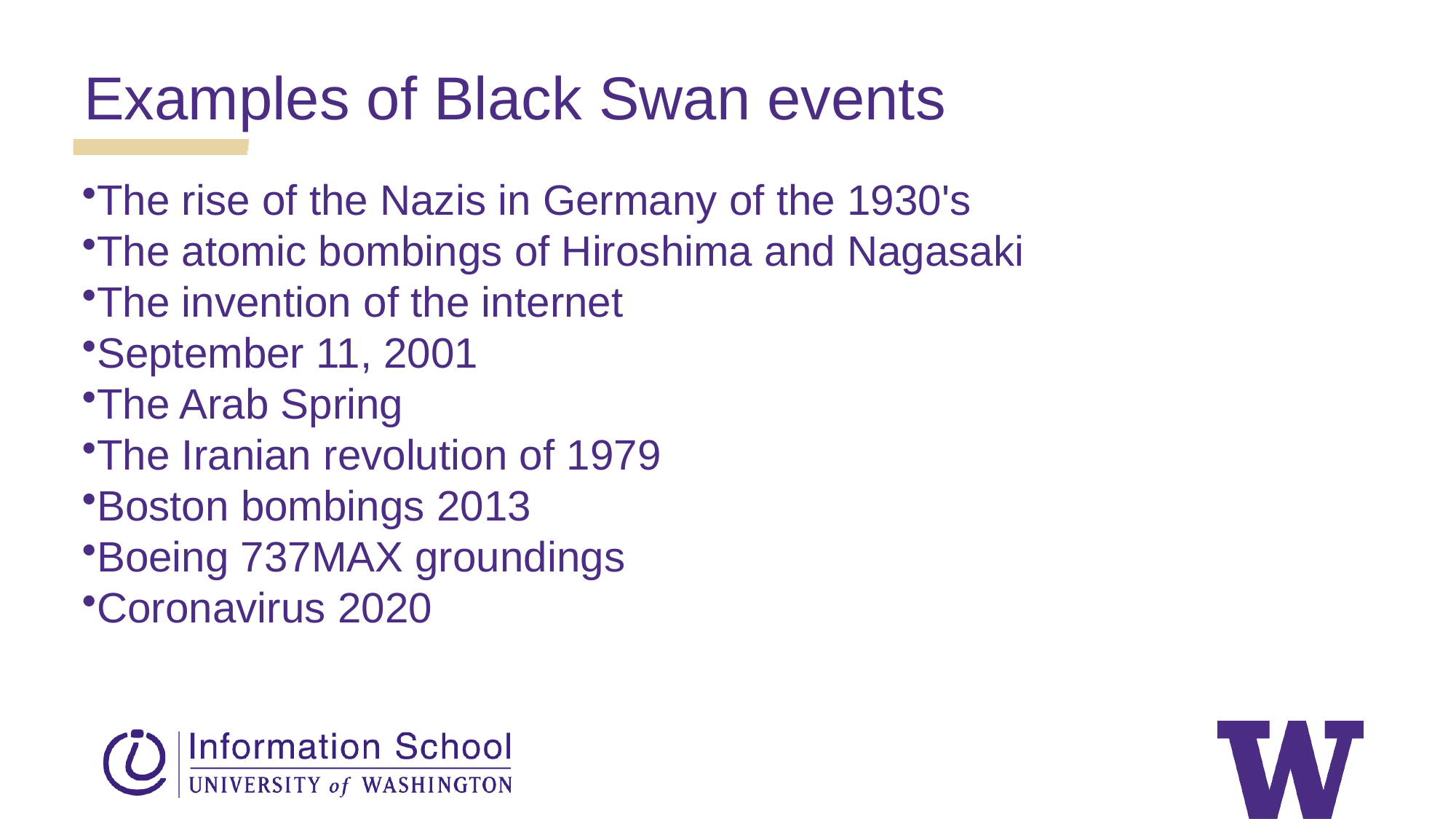

Examples of Black Swan events
The rise of the Nazis in Germany of the 1930's
The atomic bombings of Hiroshima and Nagasaki
The invention of the internet
September 11, 2001
The Arab Spring
The Iranian revolution of 1979
Boston bombings 2013
Boeing 737MAX groundings
Coronavirus 2020